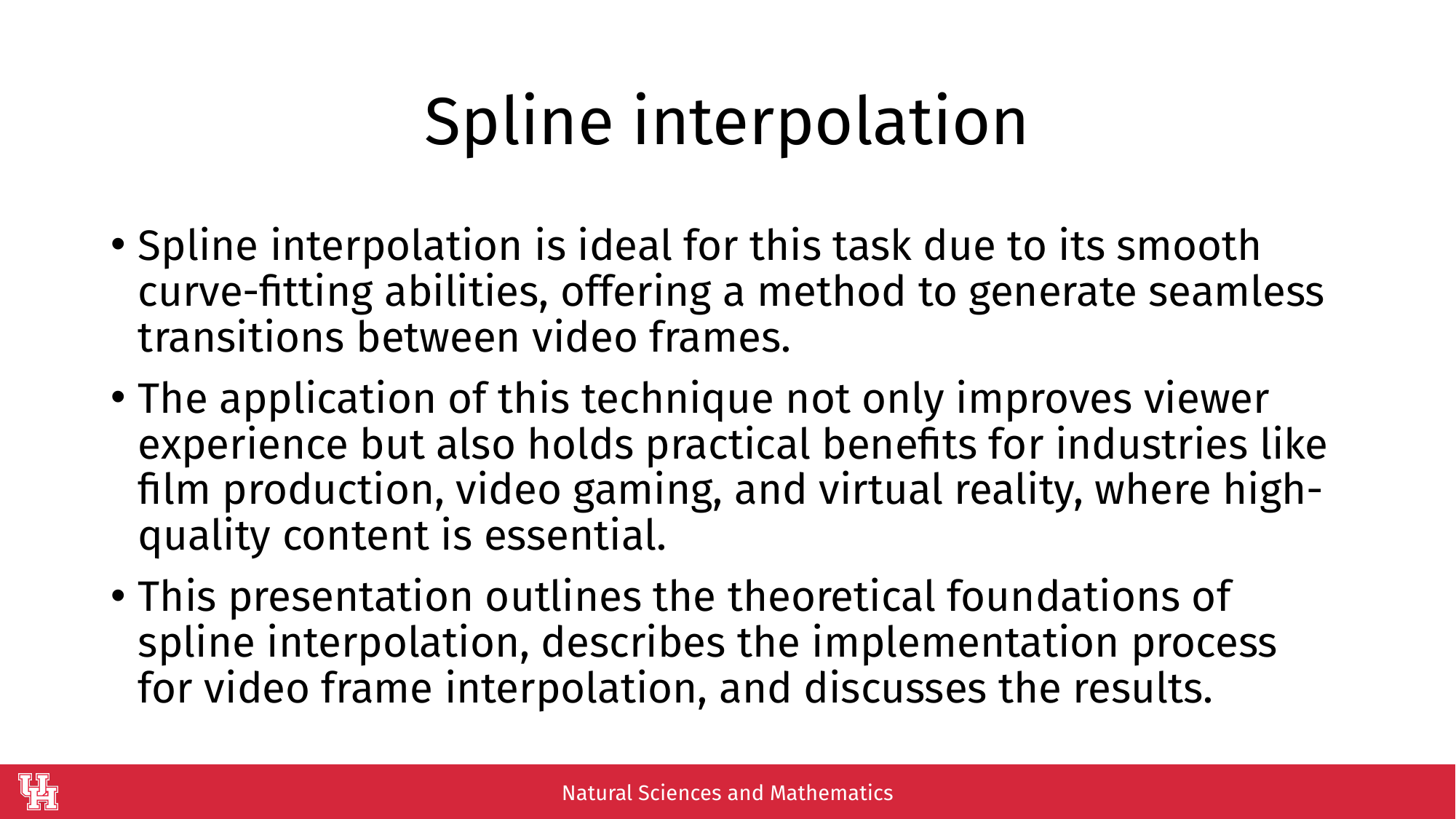

# Spline interpolation
Spline interpolation is ideal for this task due to its smooth curve-fitting abilities, offering a method to generate seamless transitions between video frames.
The application of this technique not only improves viewer experience but also holds practical benefits for industries like film production, video gaming, and virtual reality, where high-quality content is essential.
This presentation outlines the theoretical foundations of spline interpolation, describes the implementation process for video frame interpolation, and discusses the results.